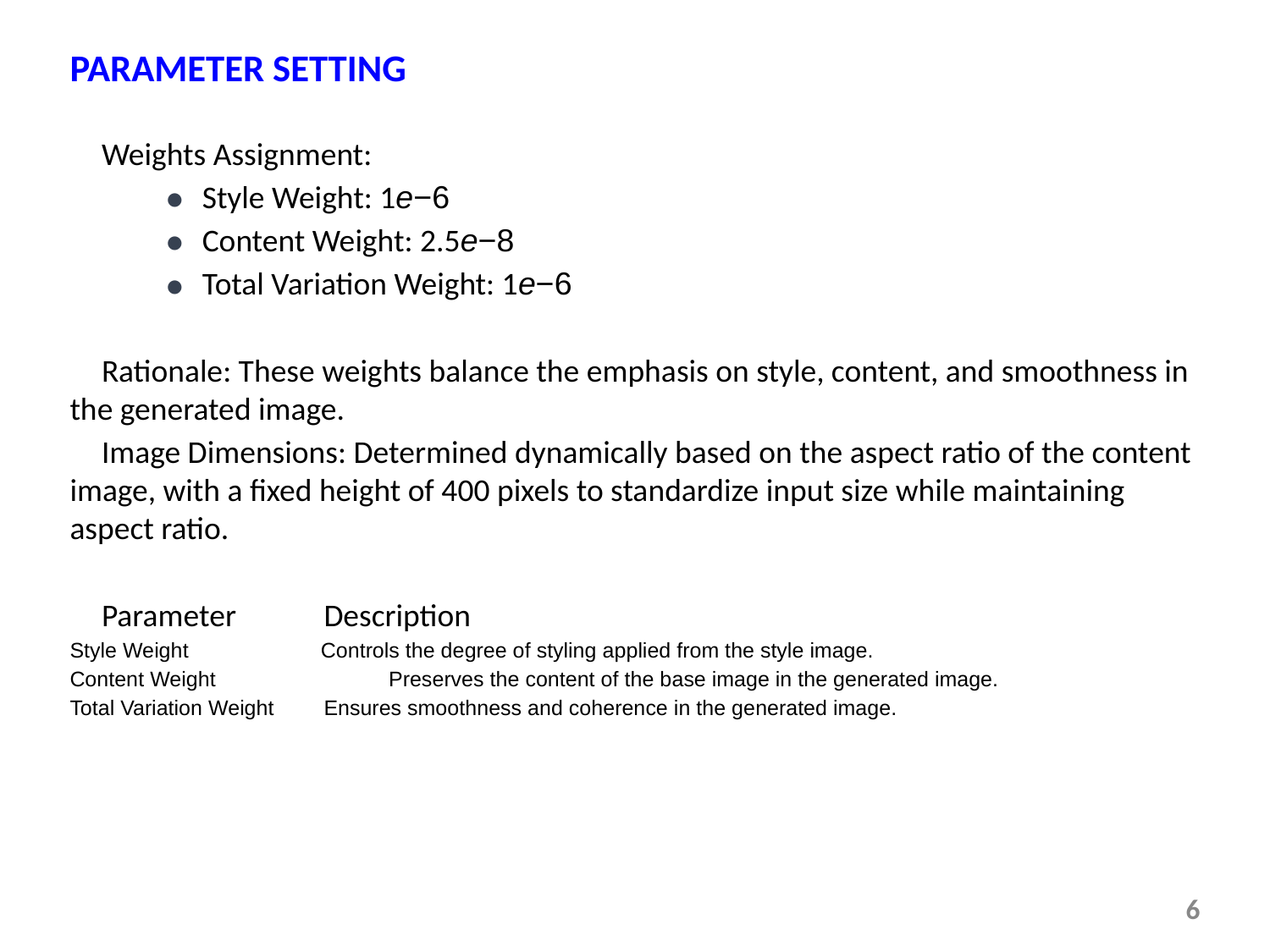

# PARAMETER SETTING
Weights Assignment:
Style Weight: 1e−6
Content Weight: 2.5e−8
Total Variation Weight: 1e−6

Rationale: These weights balance the emphasis on style, content, and smoothness in the generated image.
Image Dimensions: Determined dynamically based on the aspect ratio of the content image, with a fixed height of 400 pixels to standardize input size while maintaining aspect ratio.

Parameter	Description
Style Weight	                     Controls the degree of styling applied from the style image.
Content Weight	           Preserves the content of the base image in the generated image.
Total Variation Weight	Ensures smoothness and coherence in the generated image.
6